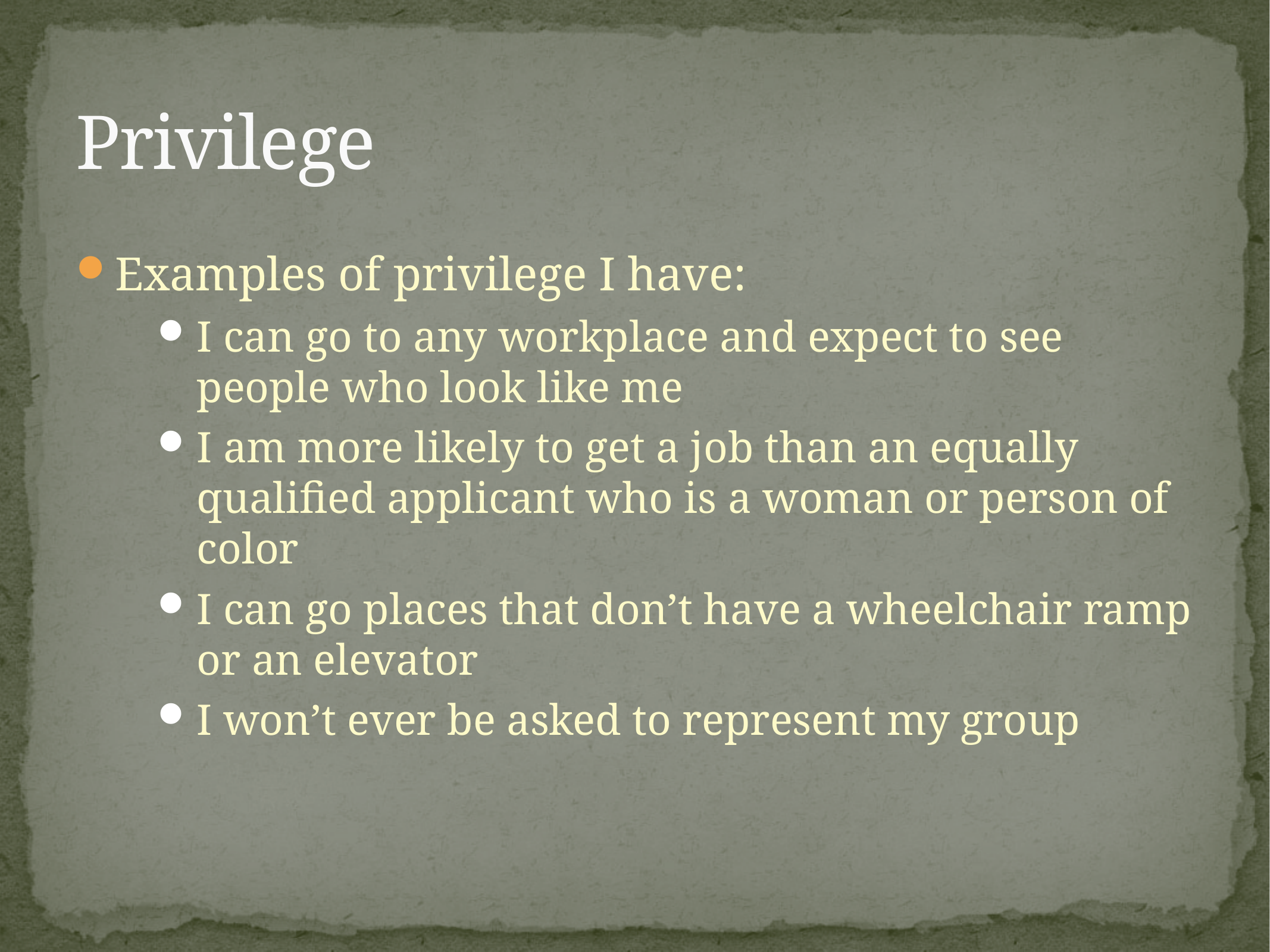

# Privilege
Examples of privilege I have:
I can go to any workplace and expect to see people who look like me
I am more likely to get a job than an equally qualified applicant who is a woman or person of color
I can go places that don’t have a wheelchair ramp or an elevator
I won’t ever be asked to represent my group